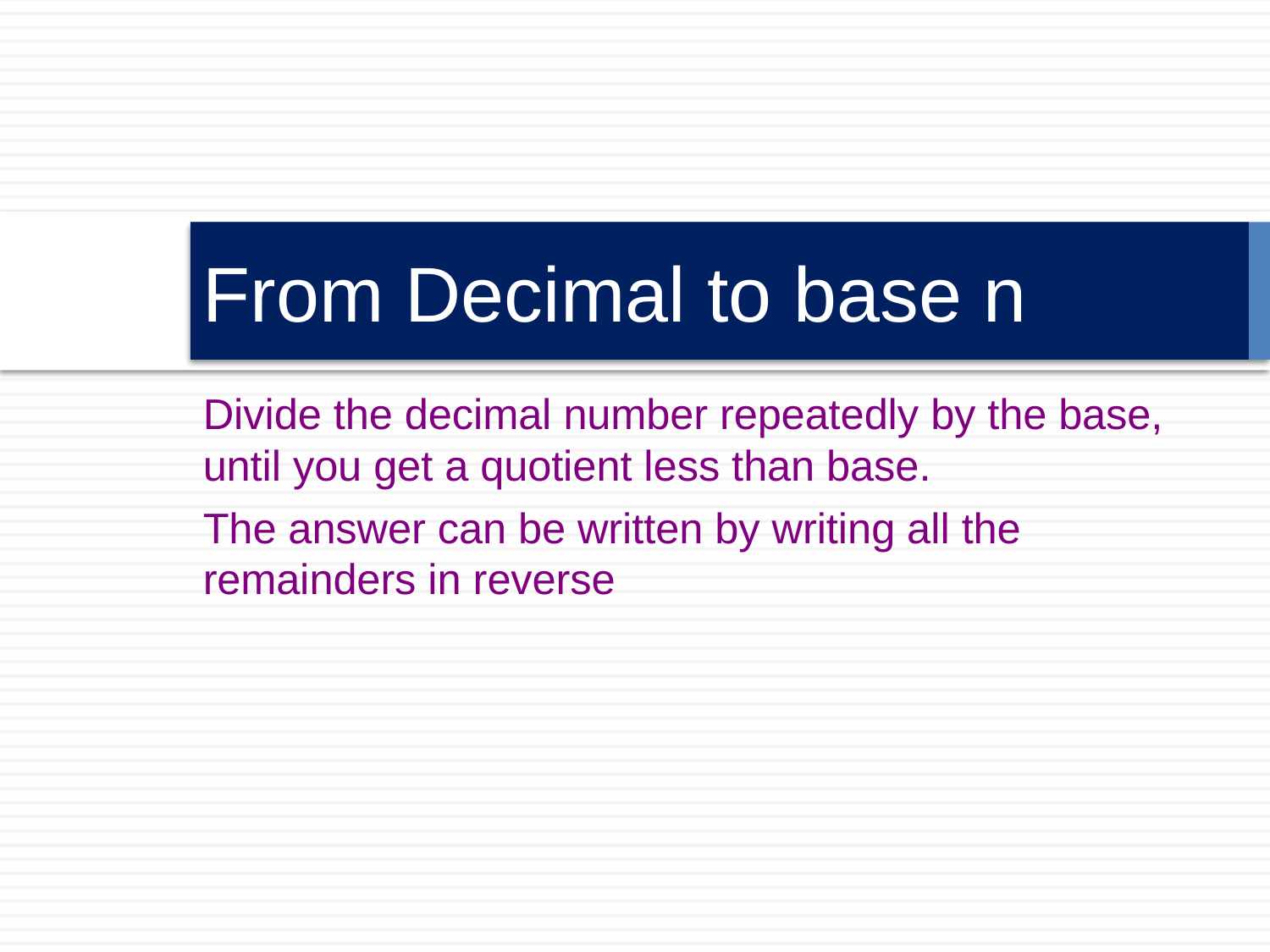

# From Decimal to base n
Divide the decimal number repeatedly by the base, until you get a quotient less than base.
The answer can be written by writing all the remainders in reverse